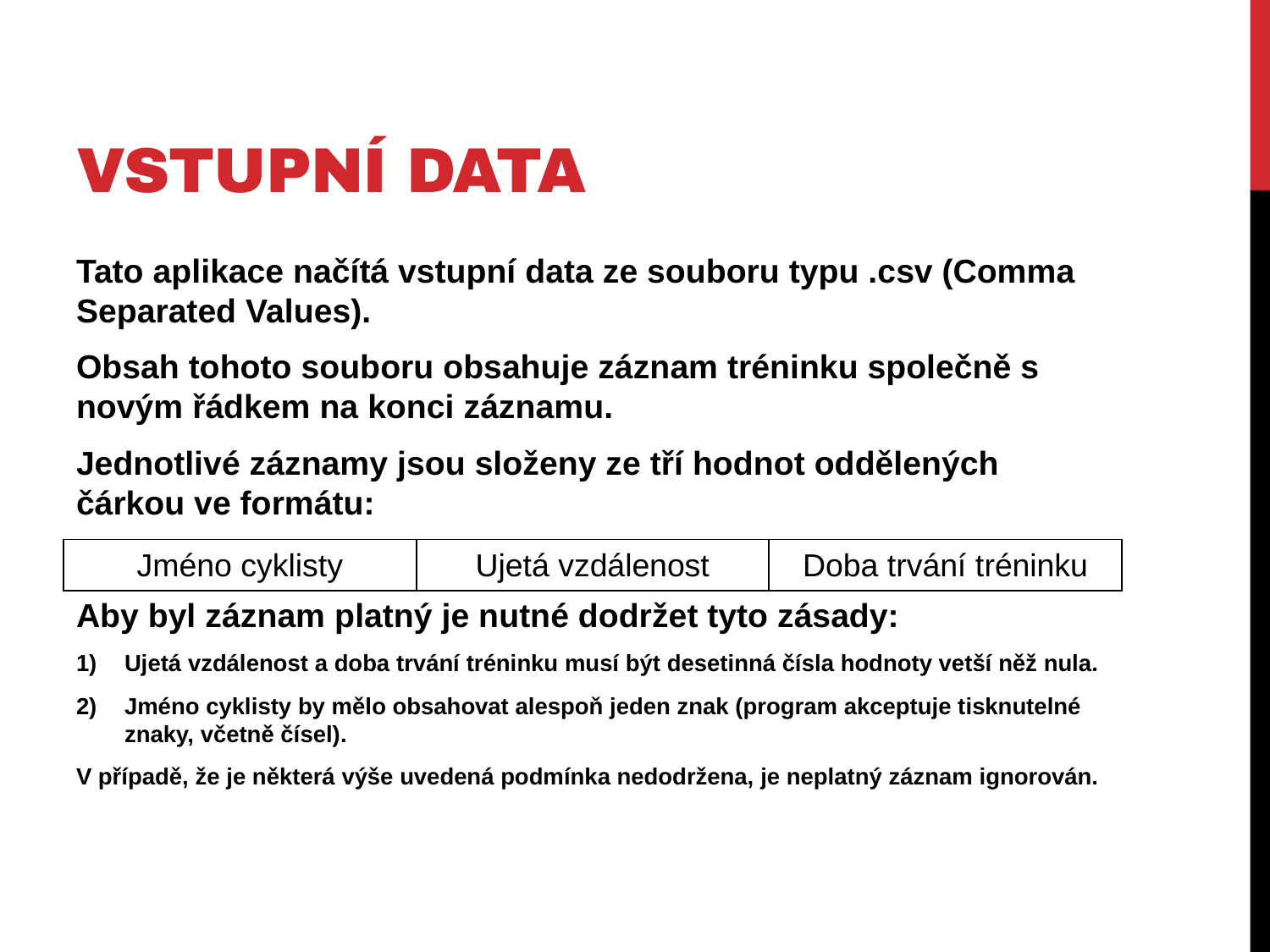

# Vstupní data
Tato aplikace načítá vstupní data ze souboru typu .csv (Comma Separated Values).
Obsah tohoto souboru obsahuje záznam tréninku společně s novým řádkem na konci záznamu.
Jednotlivé záznamy jsou složeny ze tří hodnot oddělených čárkou ve formátu:

Aby byl záznam platný je nutné dodržet tyto zásady:
Ujetá vzdálenost a doba trvání tréninku musí být desetinná čísla hodnoty vetší něž nula.
Jméno cyklisty by mělo obsahovat alespoň jeden znak (program akceptuje tisknutelné znaky, včetně čísel).
V případě, že je některá výše uvedená podmínka nedodržena, je neplatný záznam ignorován.

| Jméno cyklisty | Ujetá vzdálenost | Doba trvání tréninku |
| --- | --- | --- |